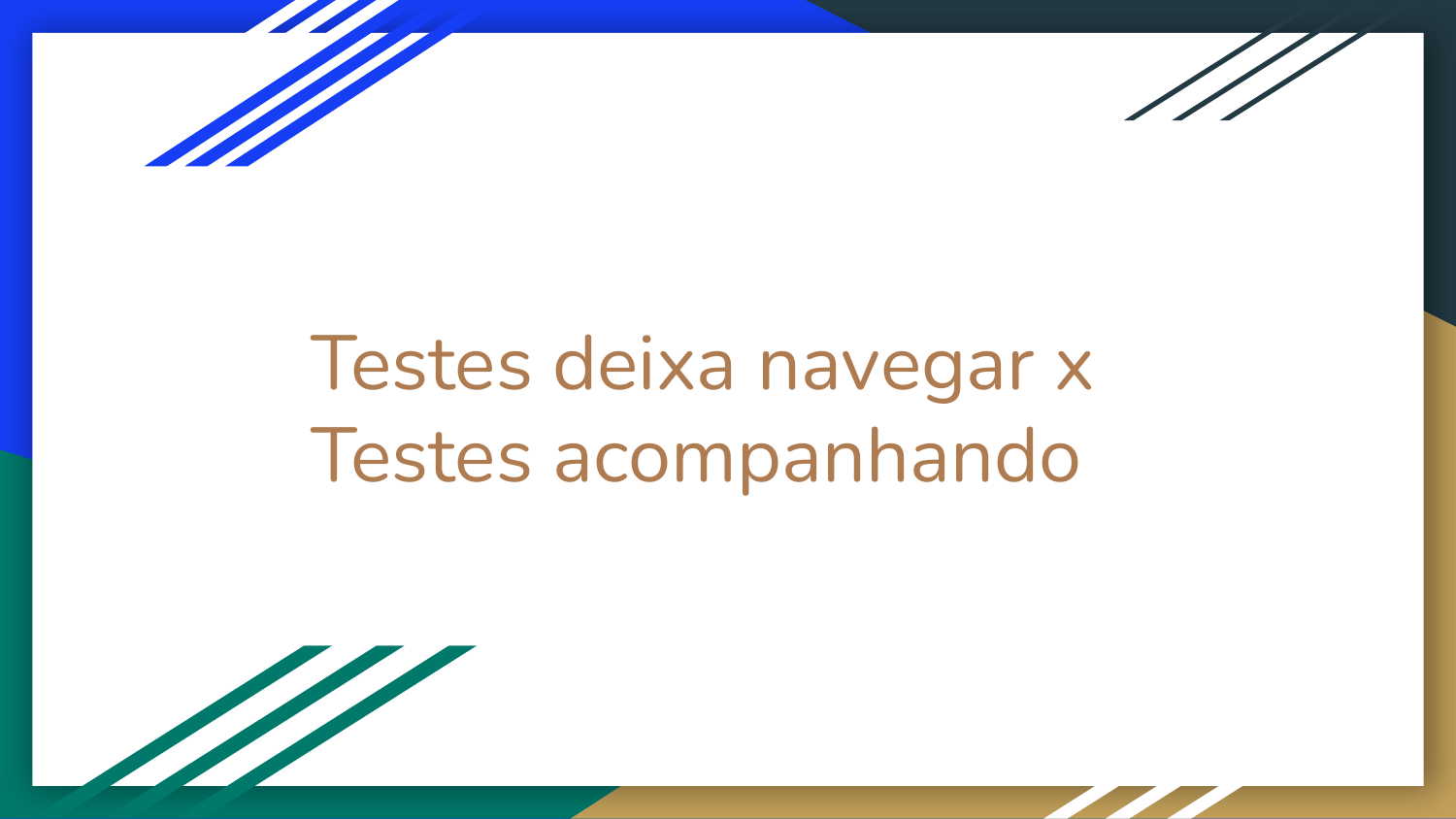

# Testes deixa navegar x Testes acompanhando